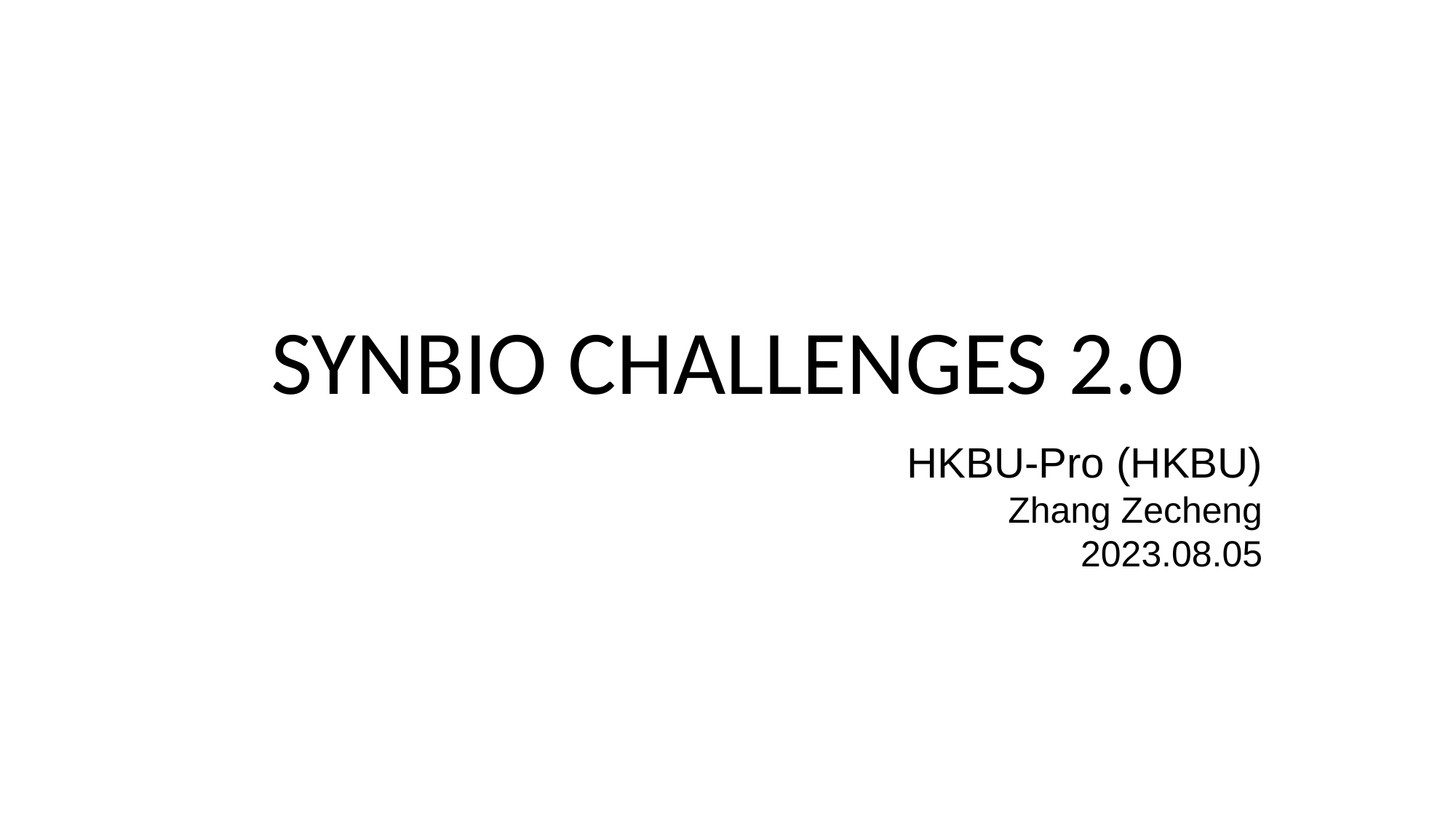

# SYNBIO CHALLENGES 2.0
HKBU-Pro (HKBU)
Zhang Zecheng
2023.08.05